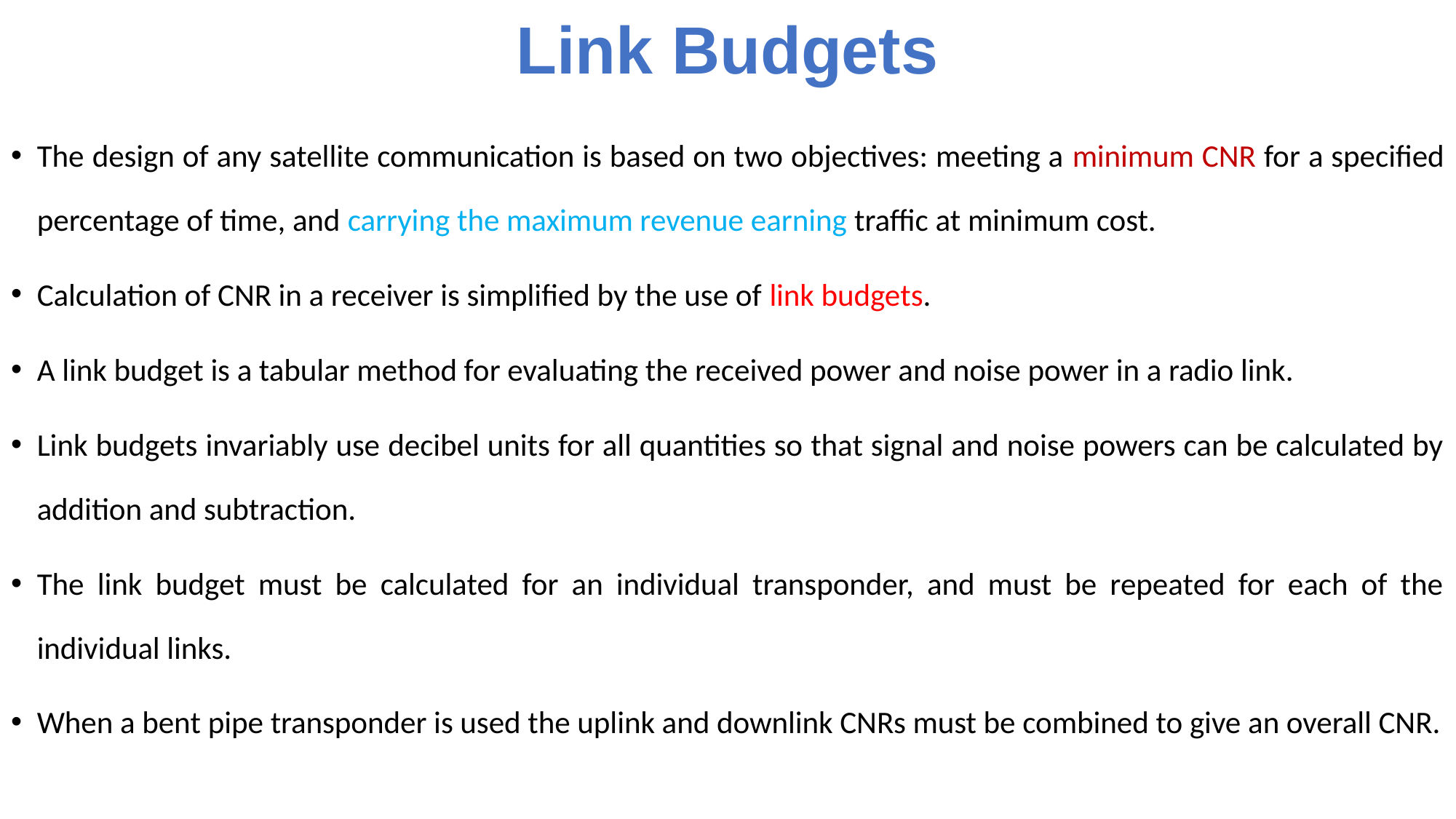

# Link Budgets
The design of any satellite communication is based on two objectives: meeting a minimum CNR for a specified percentage of time, and carrying the maximum revenue earning traffic at minimum cost.
Calculation of CNR in a receiver is simplified by the use of link budgets.
A link budget is a tabular method for evaluating the received power and noise power in a radio link.
Link budgets invariably use decibel units for all quantities so that signal and noise powers can be calculated by addition and subtraction.
The link budget must be calculated for an individual transponder, and must be repeated for each of the individual links.
When a bent pipe transponder is used the uplink and downlink CNRs must be combined to give an overall CNR.